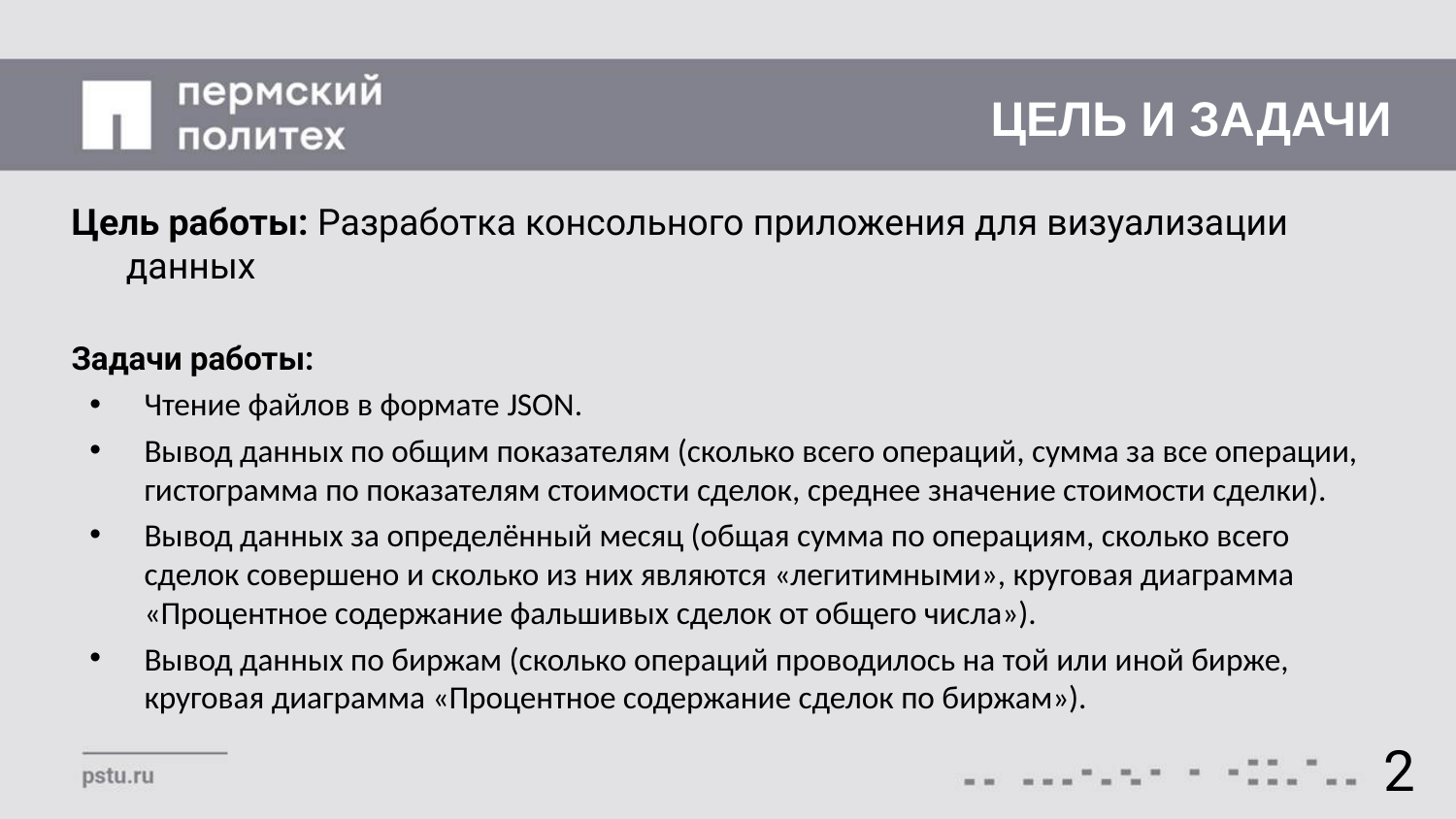

# ЦЕЛЬ И ЗАДАЧИ
Цель работы: Разработка консольного приложения для визуализации данных

Задачи работы:
Чтение файлов в формате JSON.
Вывод данных по общим показателям (сколько всего операций, сумма за все операции, гистограмма по показателям стоимости сделок, среднее значение стоимости сделки).
Вывод данных за определённый месяц (общая сумма по операциям, сколько всего сделок совершено и сколько из них являются «легитимными», круговая диаграмма «Процентное содержание фальшивых сделок от общего числа»).
Вывод данных по биржам (сколько операций проводилось на той или иной бирже, круговая диаграмма «Процентное содержание сделок по биржам»).
2